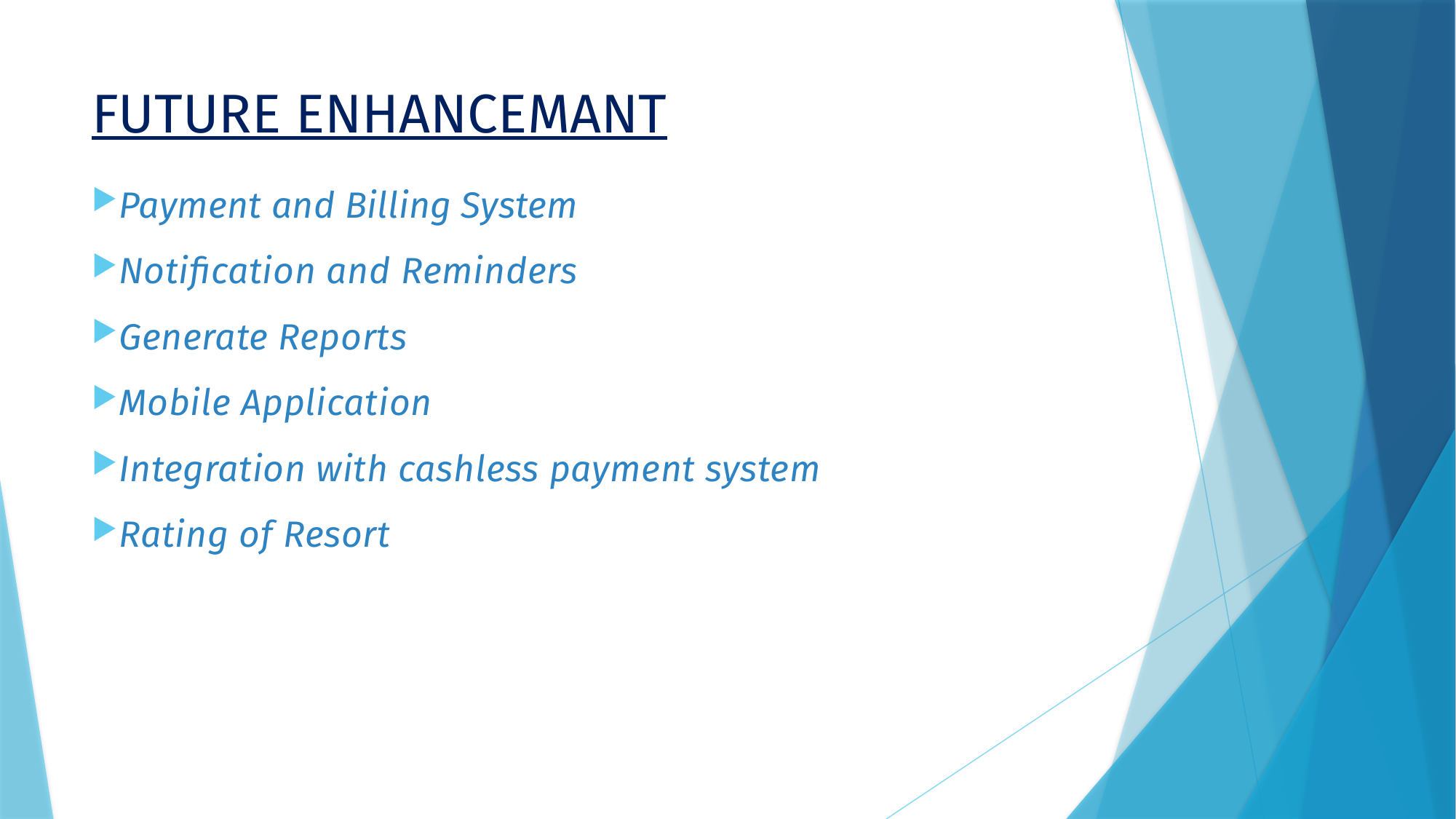

# FUTURE ENHANCEMANT
Payment and Billing System
Notification and Reminders
Generate Reports
Mobile Application
Integration with cashless payment system
Rating of Resort